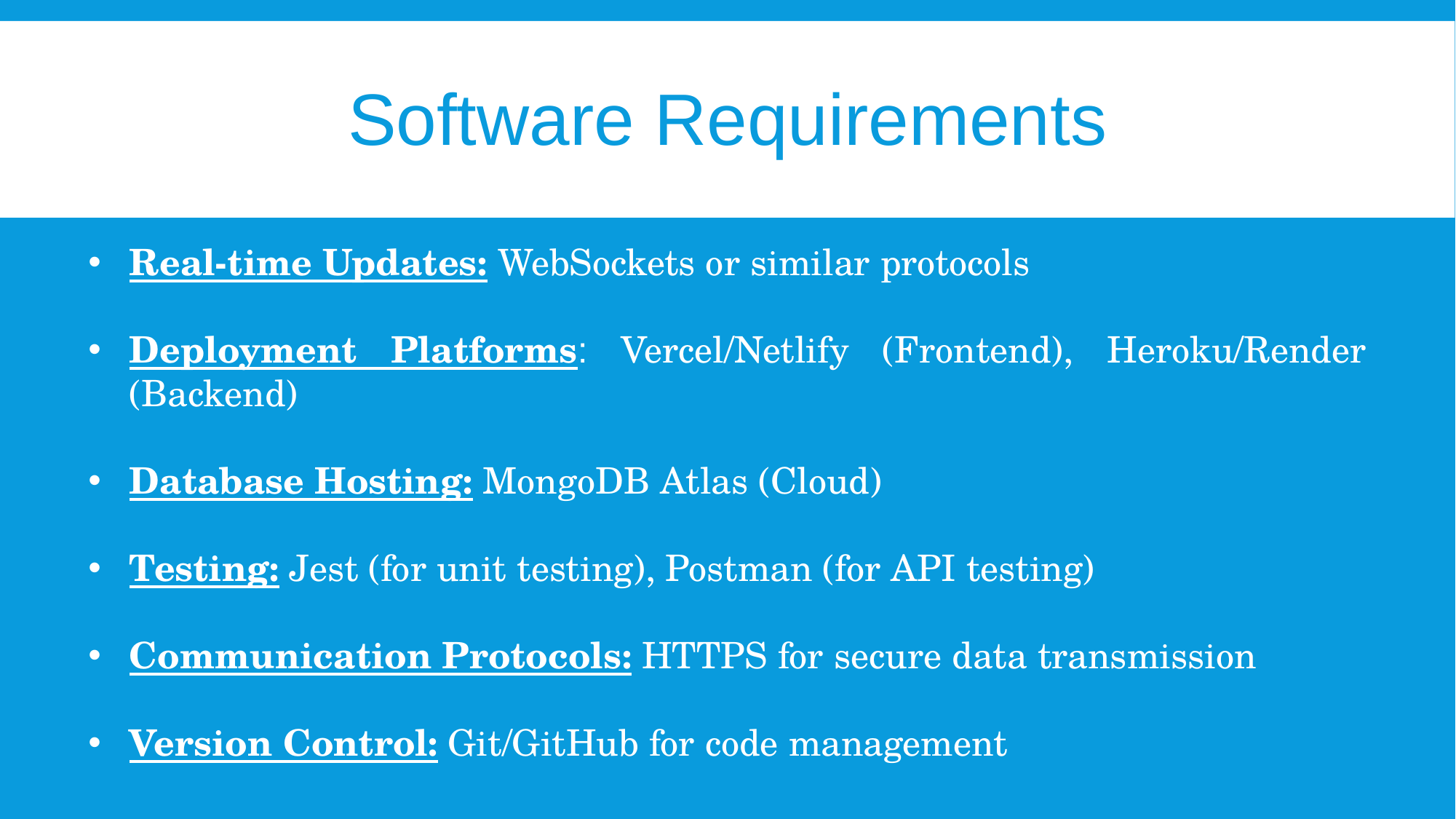

PRESENTED BY :-
Software Requirements
Real-time Updates: WebSockets or similar protocols

Deployment Platforms: Vercel/Netlify (Frontend), Heroku/Render (Backend)

Database Hosting: MongoDB Atlas (Cloud)

Testing: Jest (for unit testing), Postman (for API testing)

Communication Protocols: HTTPS for secure data transmission

Version Control: Git/GitHub for code management